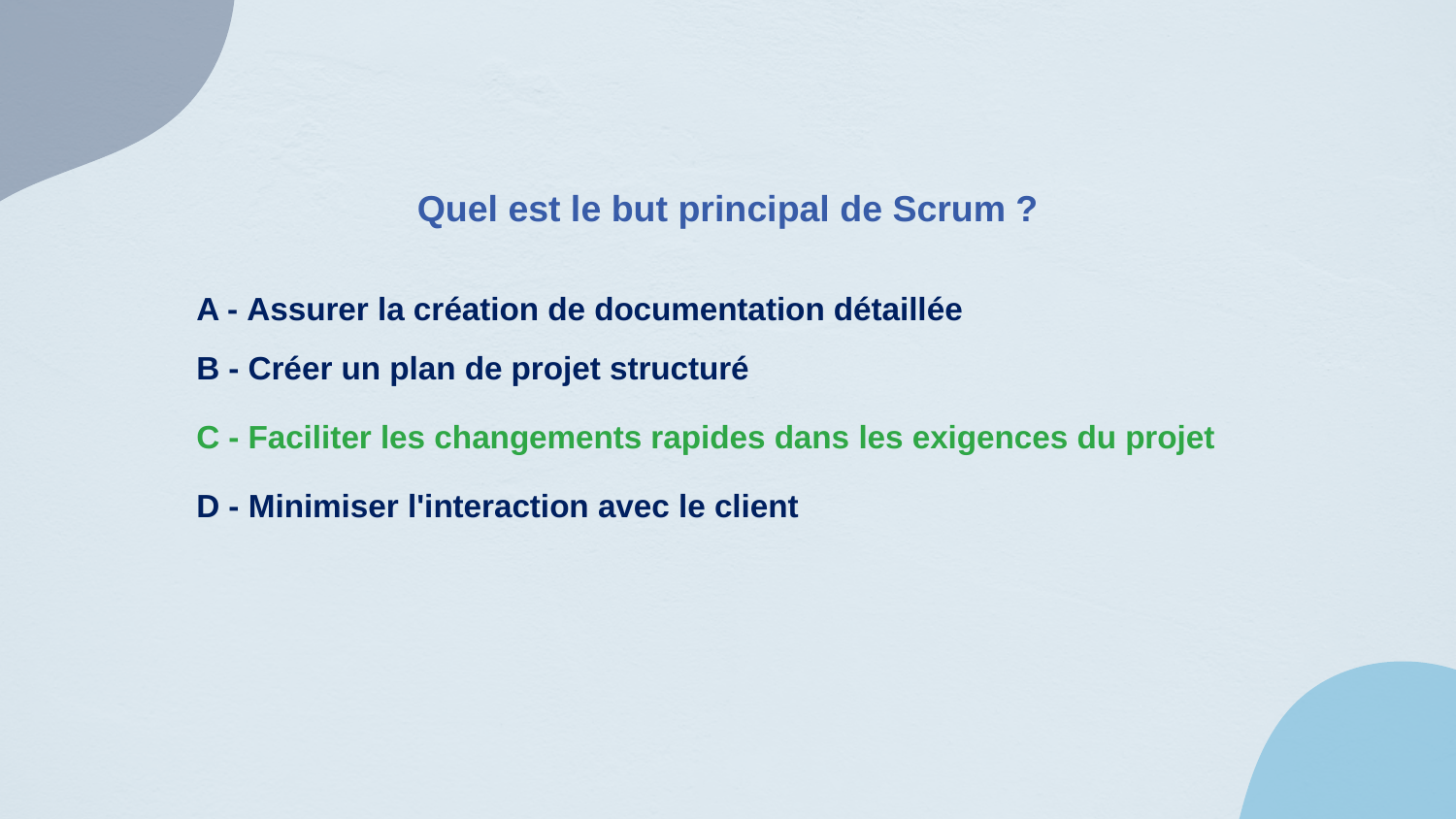

Quel est le but principal de Scrum ?
A - Assurer la création de documentation détaillée
B - Créer un plan de projet structuré

C - Faciliter les changements rapides dans les exigences du projet
D - Minimiser l'interaction avec le client